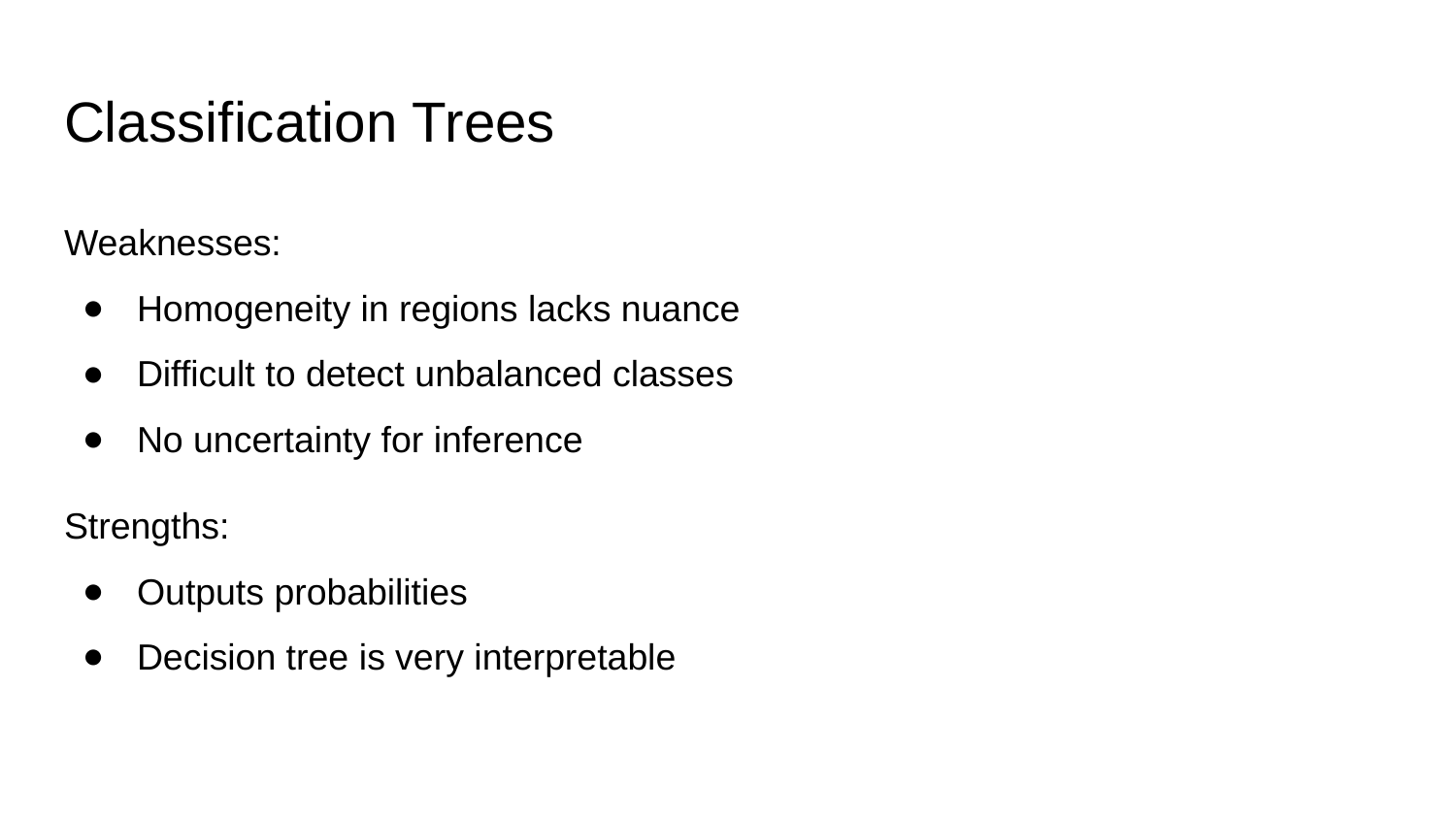

# Classification Trees
Weaknesses:
Homogeneity in regions lacks nuance
Difficult to detect unbalanced classes
No uncertainty for inference
Strengths:
Outputs probabilities
Decision tree is very interpretable